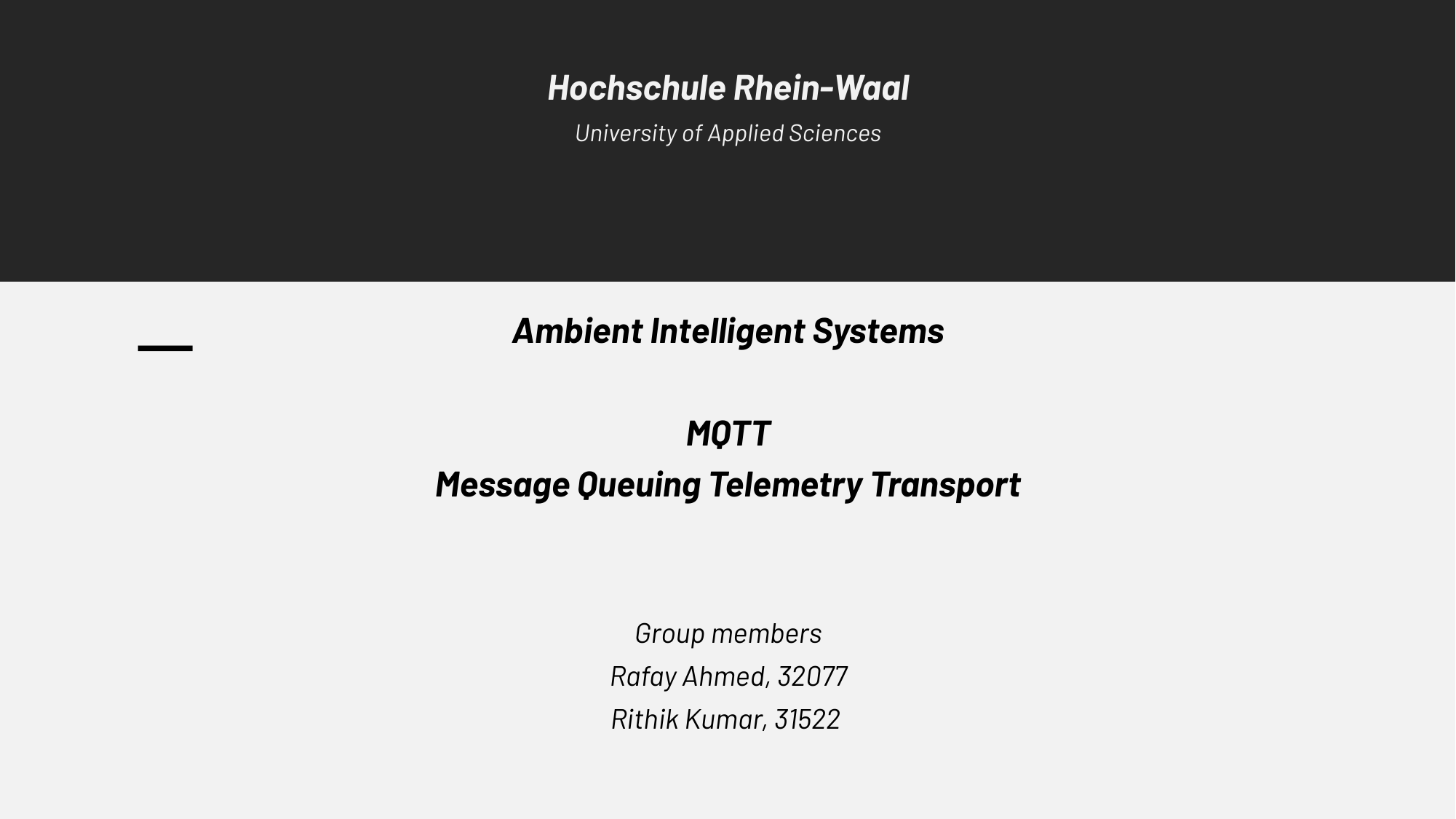

Hochschule Rhein-Waal
University of Applied Sciences

Ambient Intelligent Systems

MQTT
Message Queuing Telemetry Transport

Group members
Rafay Ahmed, 32077
Rithik Kumar, 31522